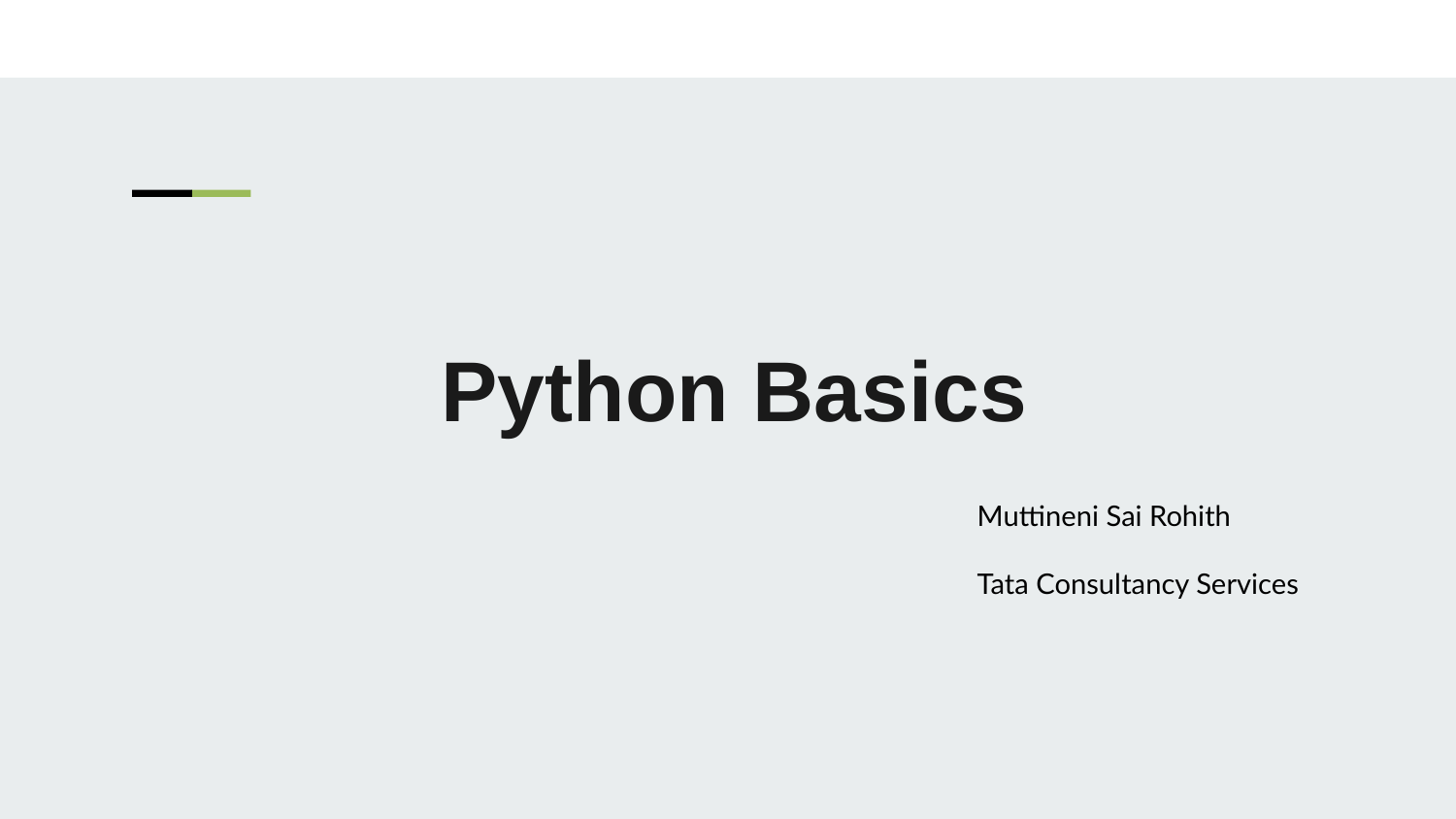

Python Basics
Muttineni Sai Rohith

Tata Consultancy Services